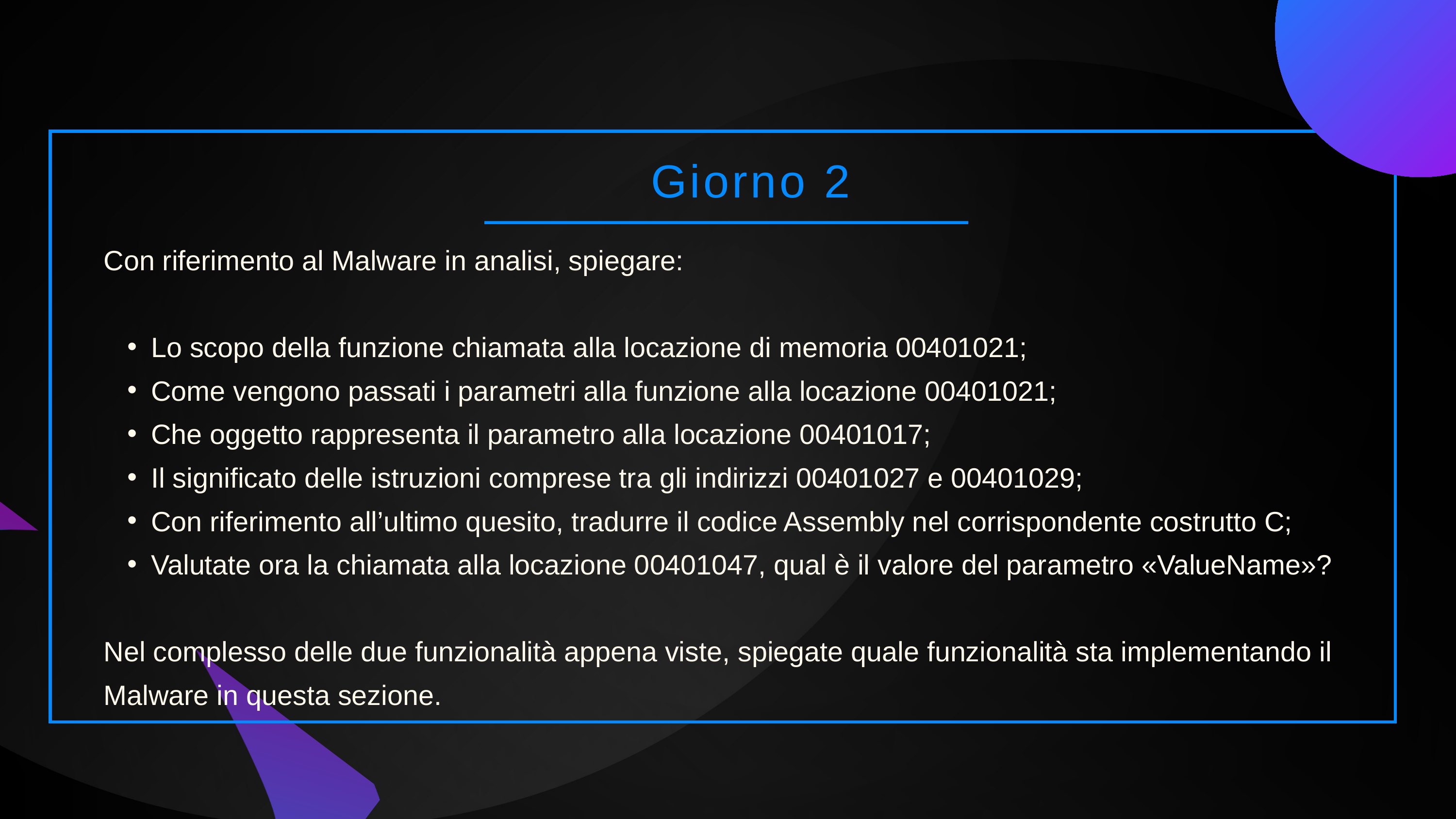

Giorno 2

Con riferimento al Malware in analisi, spiegare:

Lo scopo della funzione chiamata alla locazione di memoria 00401021;
Come vengono passati i parametri alla funzione alla locazione 00401021;
Che oggetto rappresenta il parametro alla locazione 00401017;
Il significato delle istruzioni comprese tra gli indirizzi 00401027 e 00401029;
Con riferimento all’ultimo quesito, tradurre il codice Assembly nel corrispondente costrutto C;
Valutate ora la chiamata alla locazione 00401047, qual è il valore del parametro «ValueName»?

Nel complesso delle due funzionalità appena viste, spiegate quale funzionalità sta implementando il Malware in questa sezione.